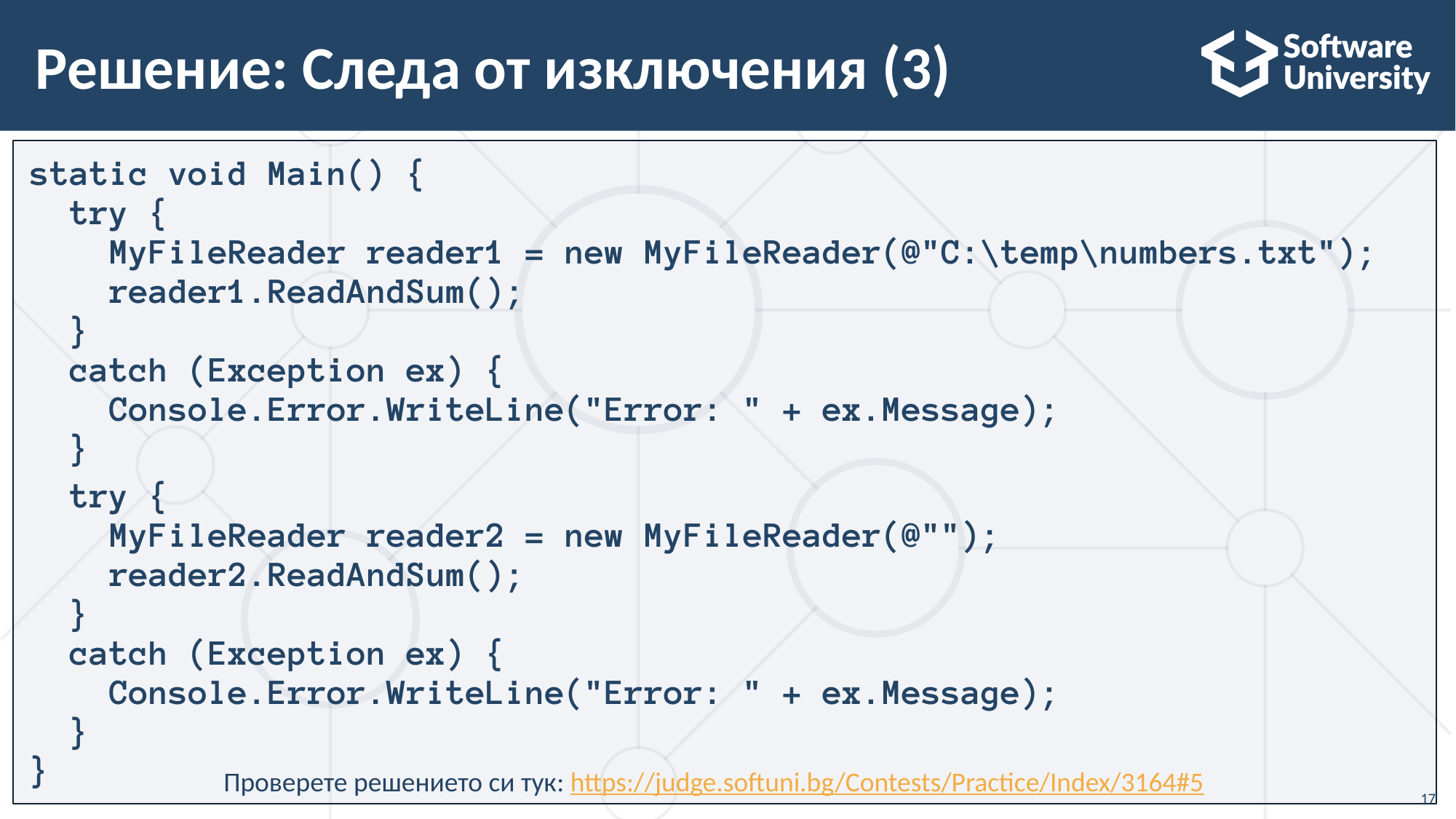

# Решение: Следа от изключения (3)
static void Main() {
  try {
    MyFileReader reader1 = new MyFileReader(@"C:\temp\numbers.txt");
    reader1.ReadAndSum();
  }
  catch (Exception ex) {
    Console.Error.WriteLine("Error: " + ex.Message);
  }

  try {
    MyFileReader reader2 = new MyFileReader(@"");
    reader2.ReadAndSum();
  }
  catch (Exception ex) {
    Console.Error.WriteLine("Error: " + ex.Message);
  }
}
Проверете решението си тук: https://judge.softuni.bg/Contests/Practice/Index/3164#5
17